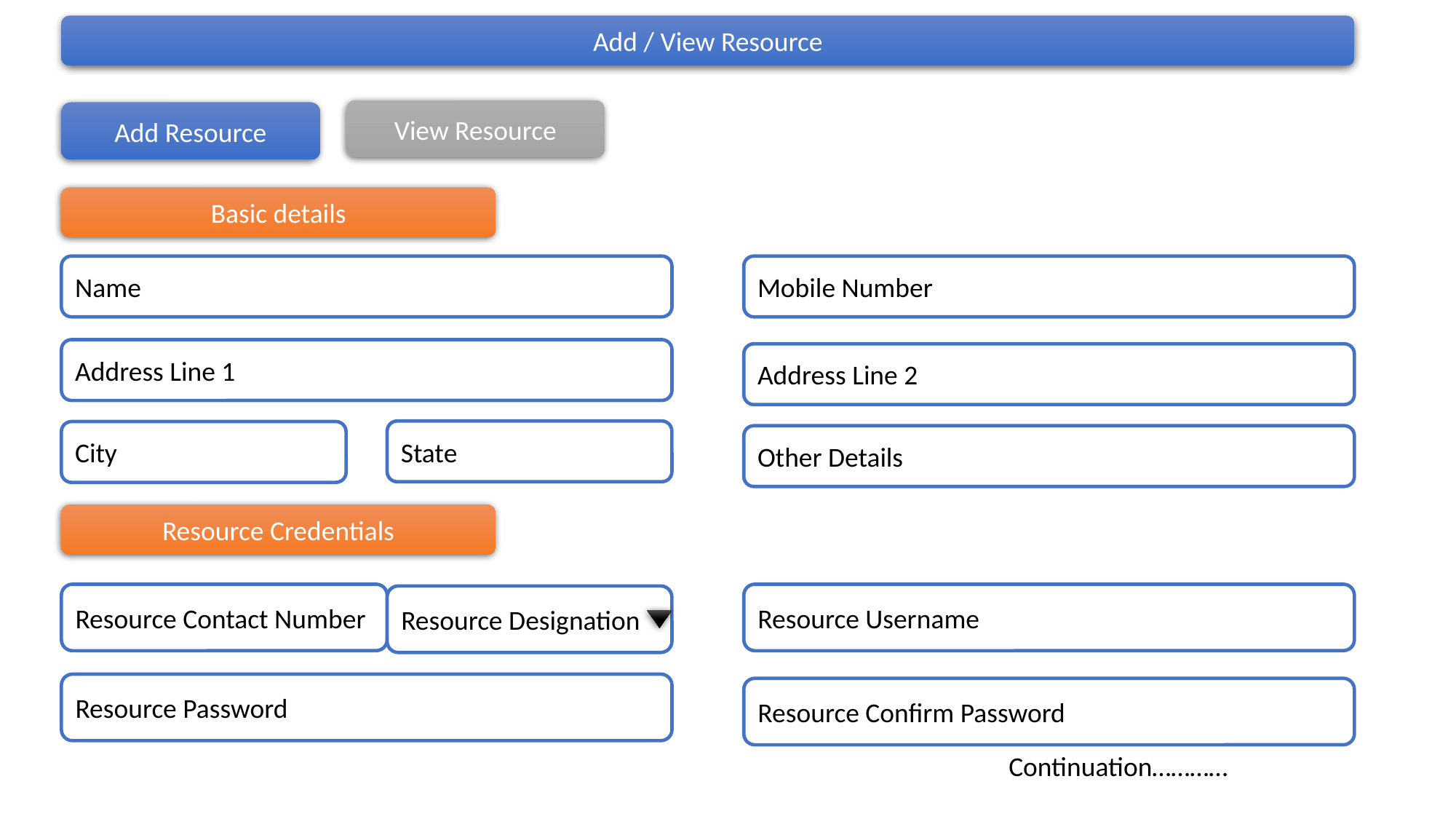

Add / View Resource
View Resource
Add Resource
Basic details
Name
Mobile Number
Address Line 1
Address Line 2
State
City
Other Details
Resource Credentials
Resource Contact Number
Resource Username
Resource Designation

Resource Password
Resource Confirm Password
Continuation…………